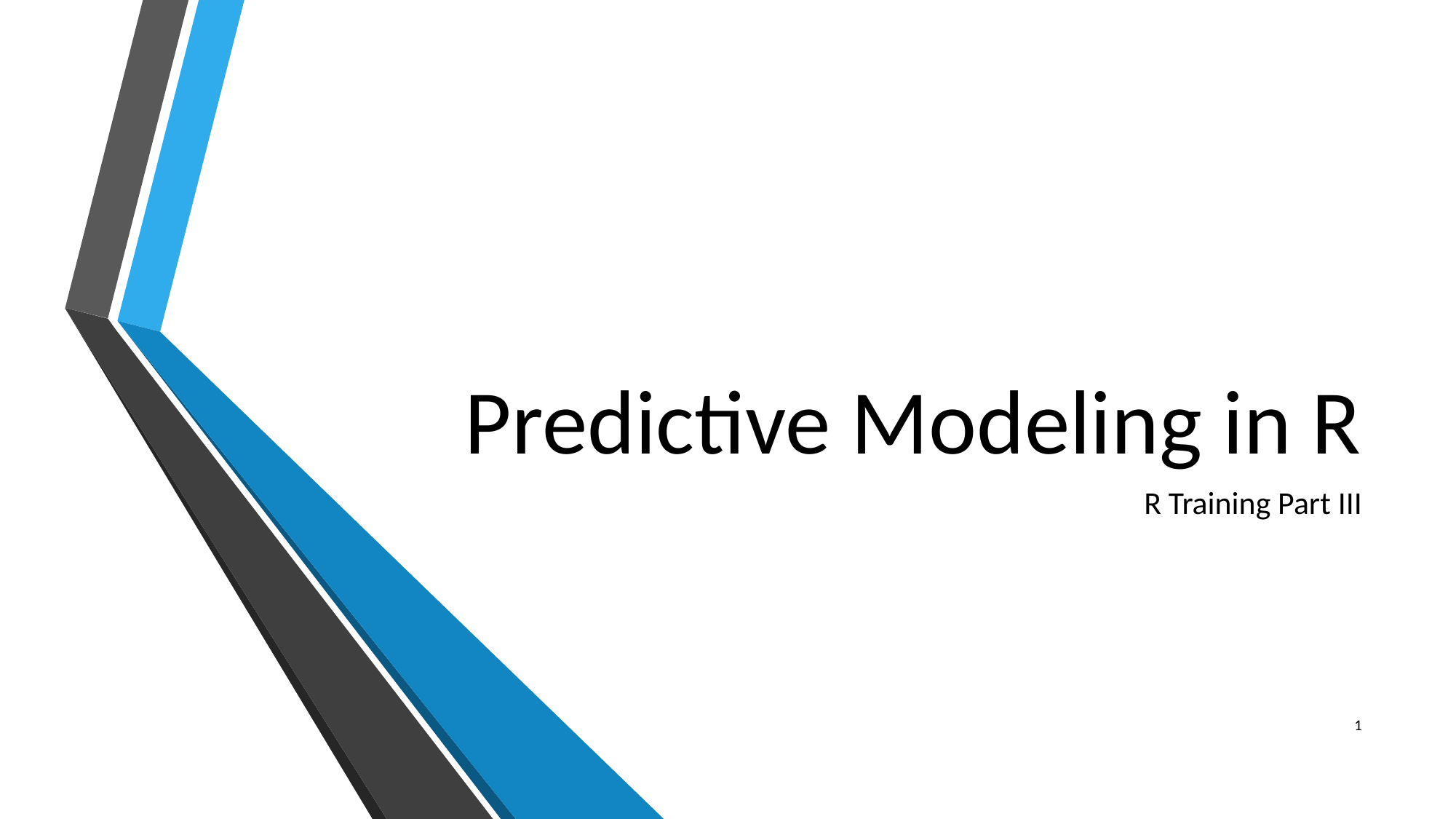

# Predictive Modeling in R
R Training Part III
1